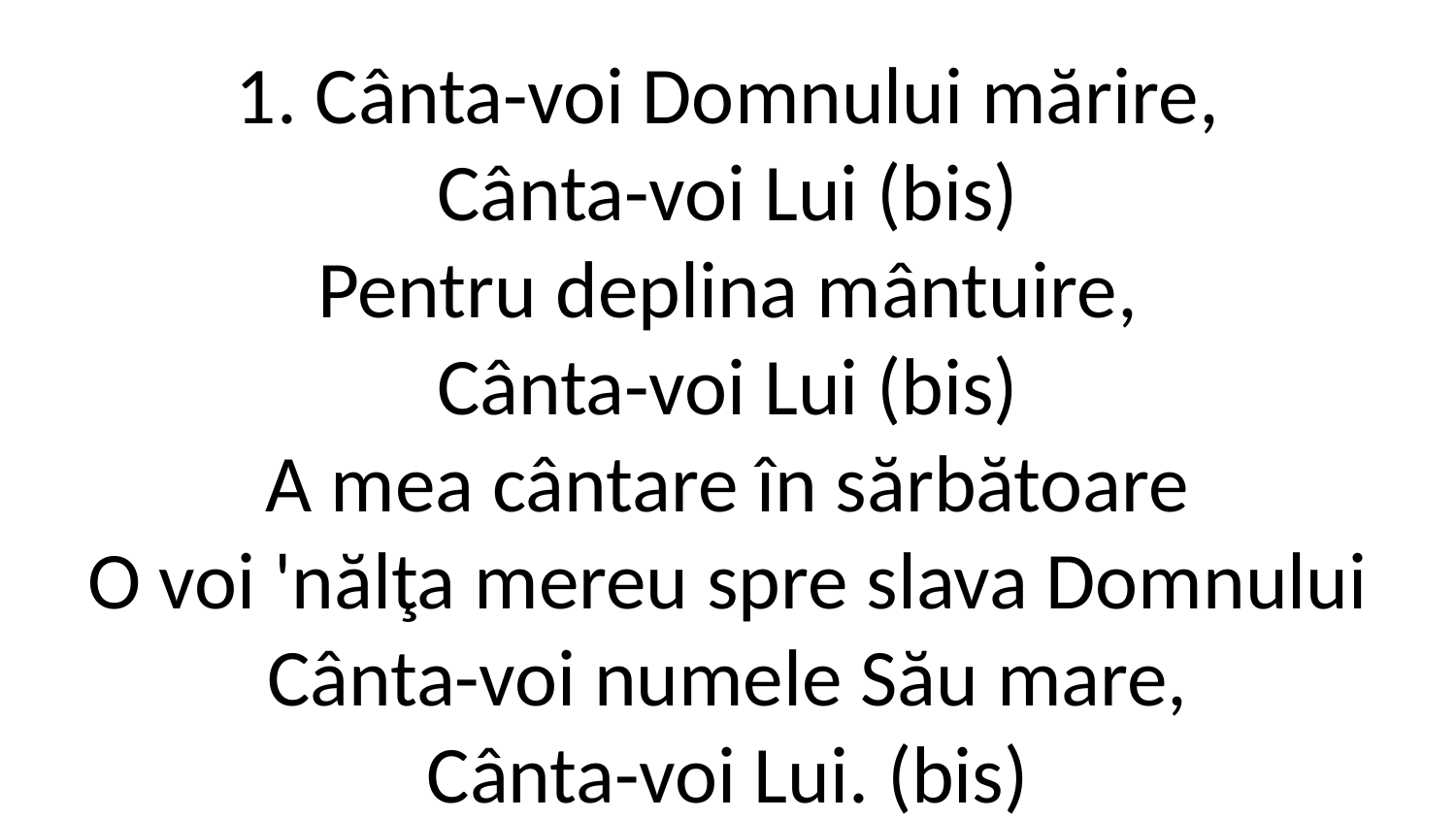

1. Cânta-voi Domnului mărire,
Cânta-voi Lui (bis)
Pentru deplina mântuire,
Cânta-voi Lui (bis)
A mea cântare în sărbătoare
O voi 'nălţa mereu spre slava Domnului
Cânta-voi numele Său mare,
Cânta-voi Lui. (bis)